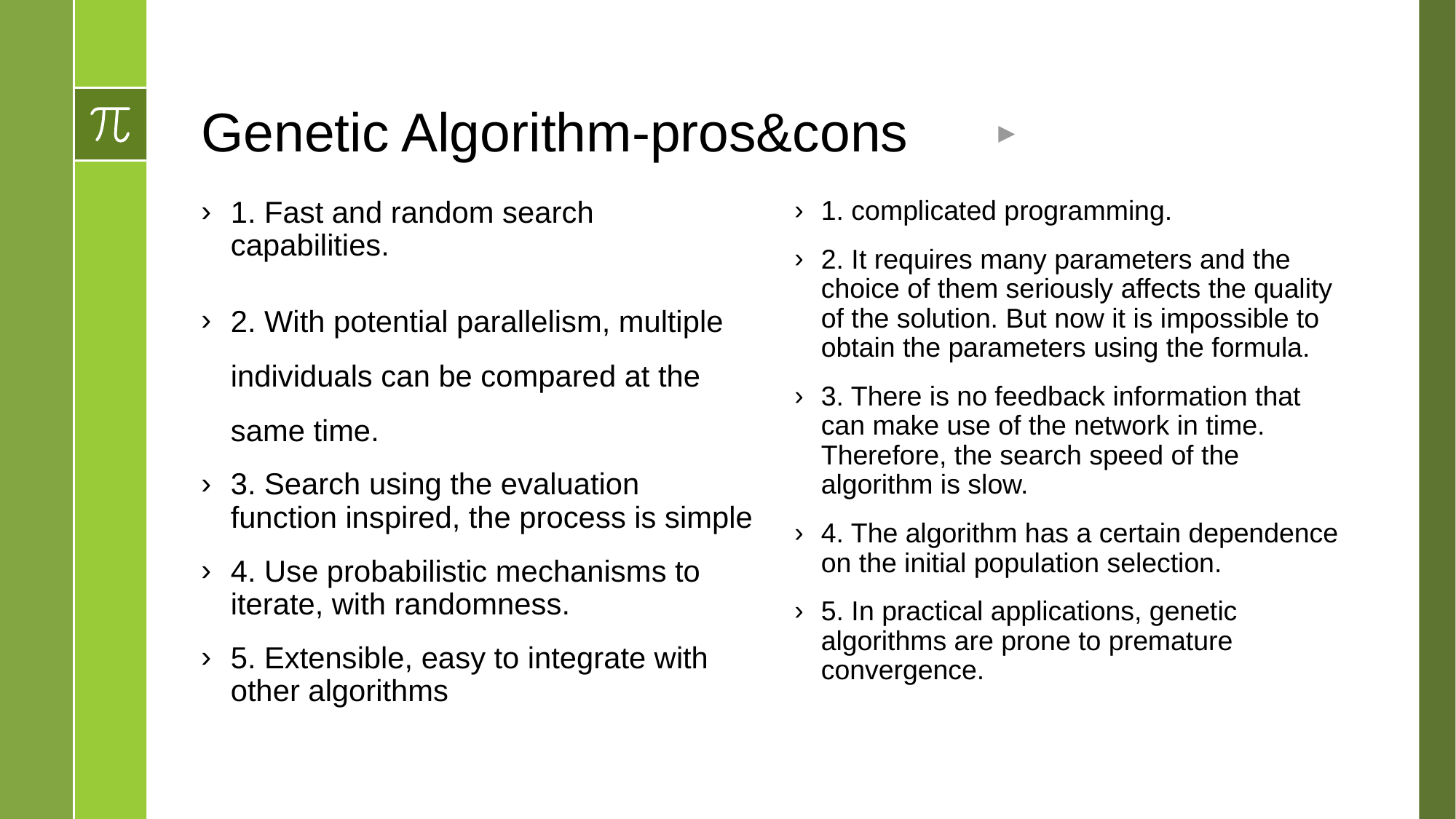

# Genetic Algorithm-pros&cons

1. Fast and random search capabilities.
2. With potential parallelism, multiple individuals can be compared at the same time.
3. Search using the evaluation function inspired, the process is simple
4. Use probabilistic mechanisms to iterate, with randomness.
5. Extensible, easy to integrate with other algorithms
1. complicated programming.
2. It requires many parameters and the choice of them seriously affects the quality of the solution. But now it is impossible to obtain the parameters using the formula.
3. There is no feedback information that can make use of the network in time. Therefore, the search speed of the algorithm is slow.
4. The algorithm has a certain dependence on the initial population selection.
5. In practical applications, genetic algorithms are prone to premature convergence.